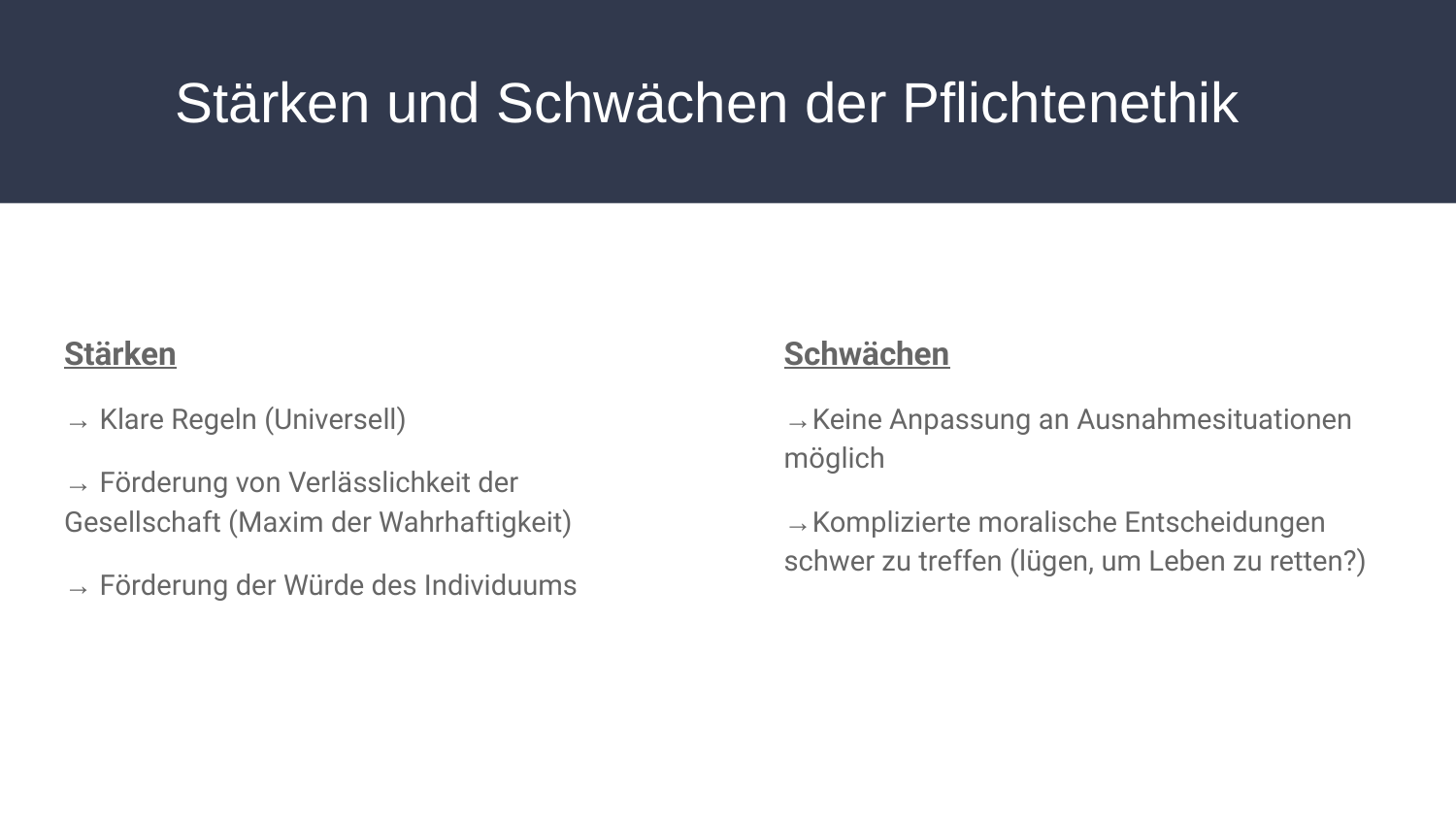

# Stärken und Schwächen der Pflichtenethik

Stärken
→ Klare Regeln (Universell)
→ Förderung von Verlässlichkeit der Gesellschaft (Maxim der Wahrhaftigkeit)
→ Förderung der Würde des Individuums
Schwächen
→Keine Anpassung an Ausnahmesituationen möglich
→Komplizierte moralische Entscheidungen schwer zu treffen (lügen, um Leben zu retten?)